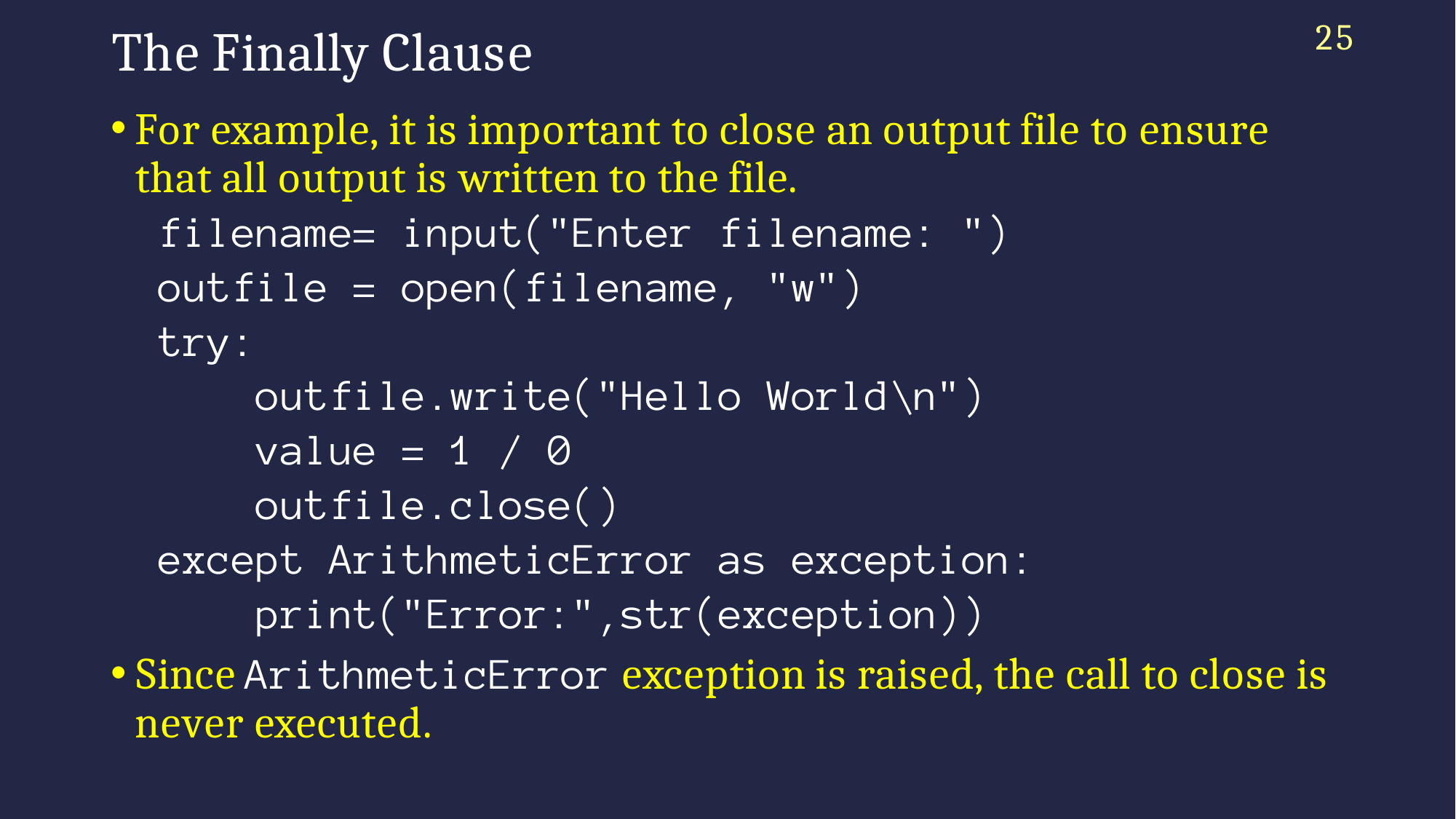

25
# The Finally Clause
For example, it is important to close an output file to ensure that all output is written to the file.
filename= input("Enter filename: ")
outfile = open(filename, "w")
try:
    outfile.write("Hello World\n")
    value = 1 / 0
    outfile.close()
except ArithmeticError as exception:
    print("Error:",str(exception))
Since ArithmeticError exception is raised, the call to close is never executed.